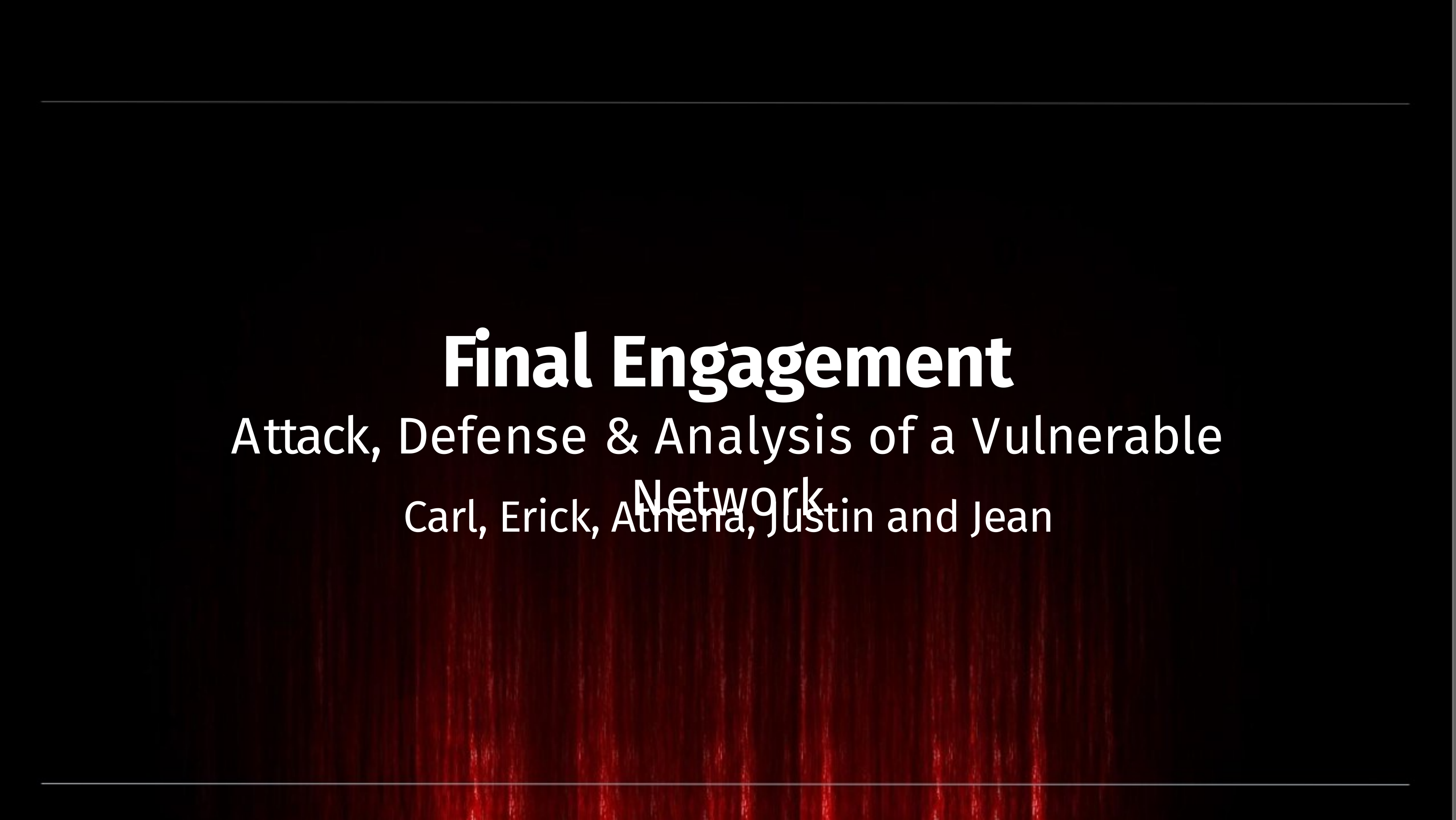

# Final Engagement
Attack, Defense & Analysis of a Vulnerable Network
Carl, Erick, Athena, Justin and Jean
1